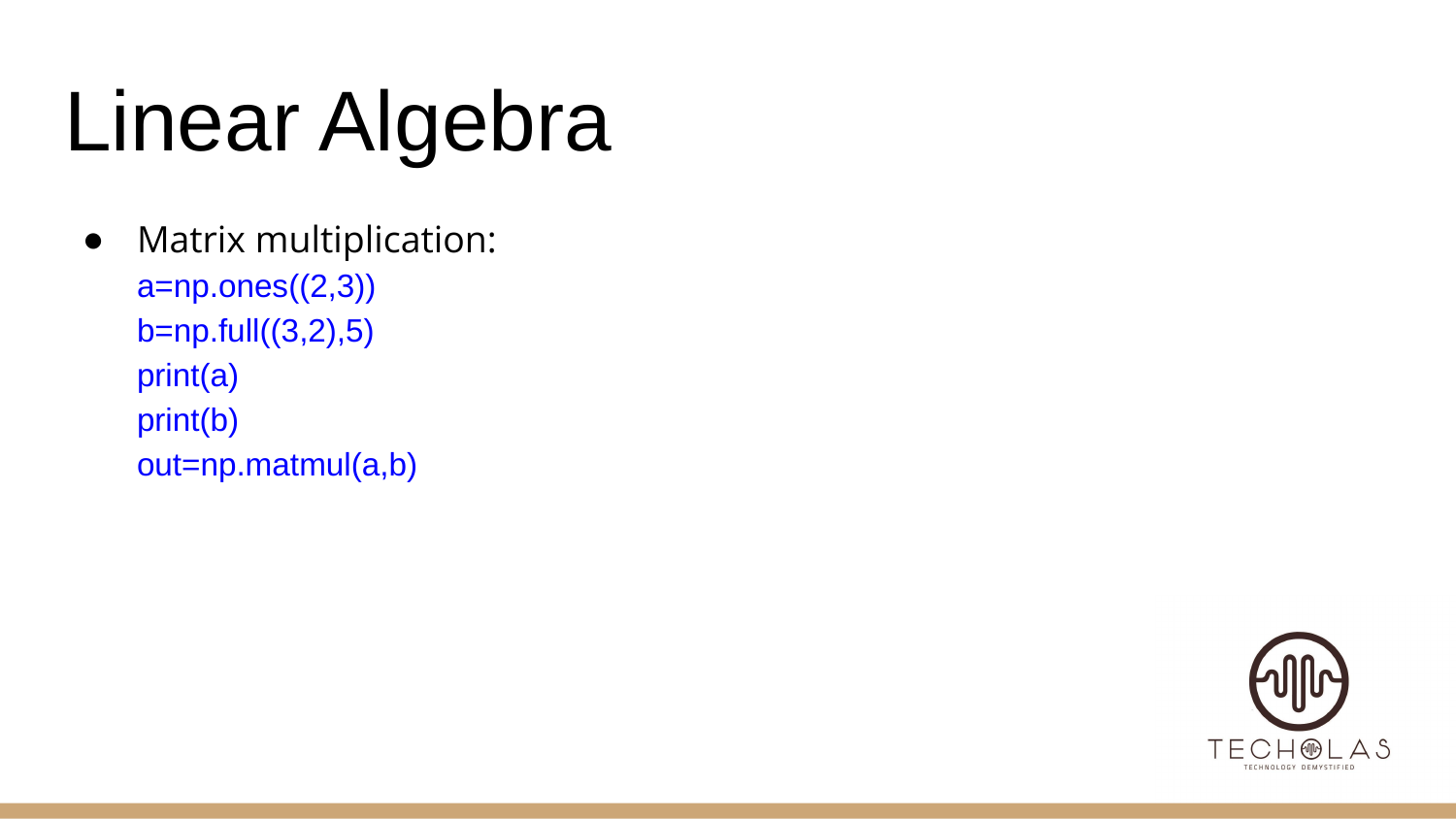

# Linear Algebra
Matrix multiplication:
a=np.ones((2,3))
b=np.full((3,2),5)
print(a)
print(b)
out=np.matmul(a,b)